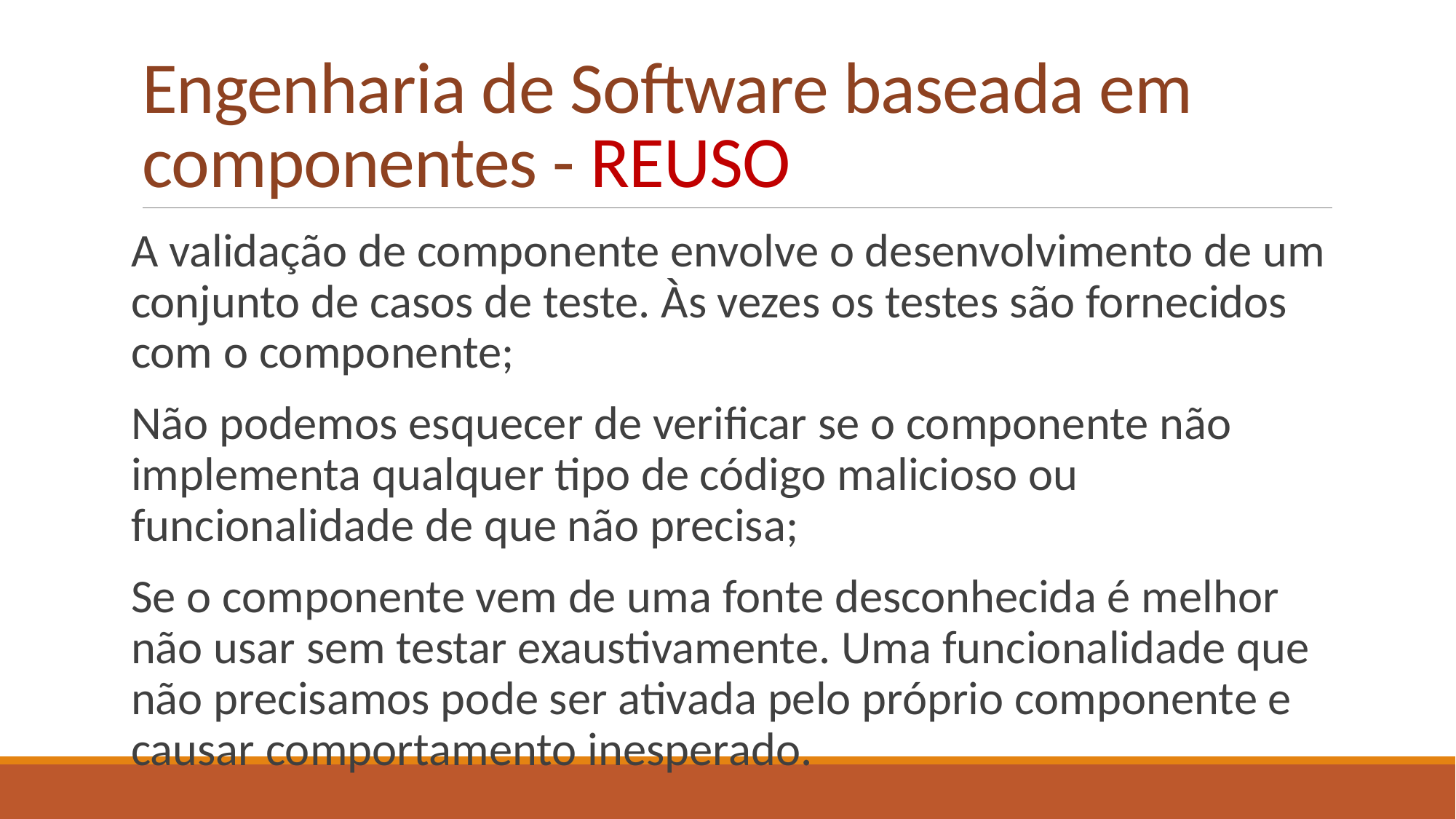

# Engenharia de Software baseada em componentes - REUSO
A validação de componente envolve o desenvolvimento de um conjunto de casos de teste. Às vezes os testes são fornecidos com o componente;
Não podemos esquecer de verificar se o componente não implementa qualquer tipo de código malicioso ou funcionalidade de que não precisa;
Se o componente vem de uma fonte desconhecida é melhor não usar sem testar exaustivamente. Uma funcionalidade que não precisamos pode ser ativada pelo próprio componente e causar comportamento inesperado.